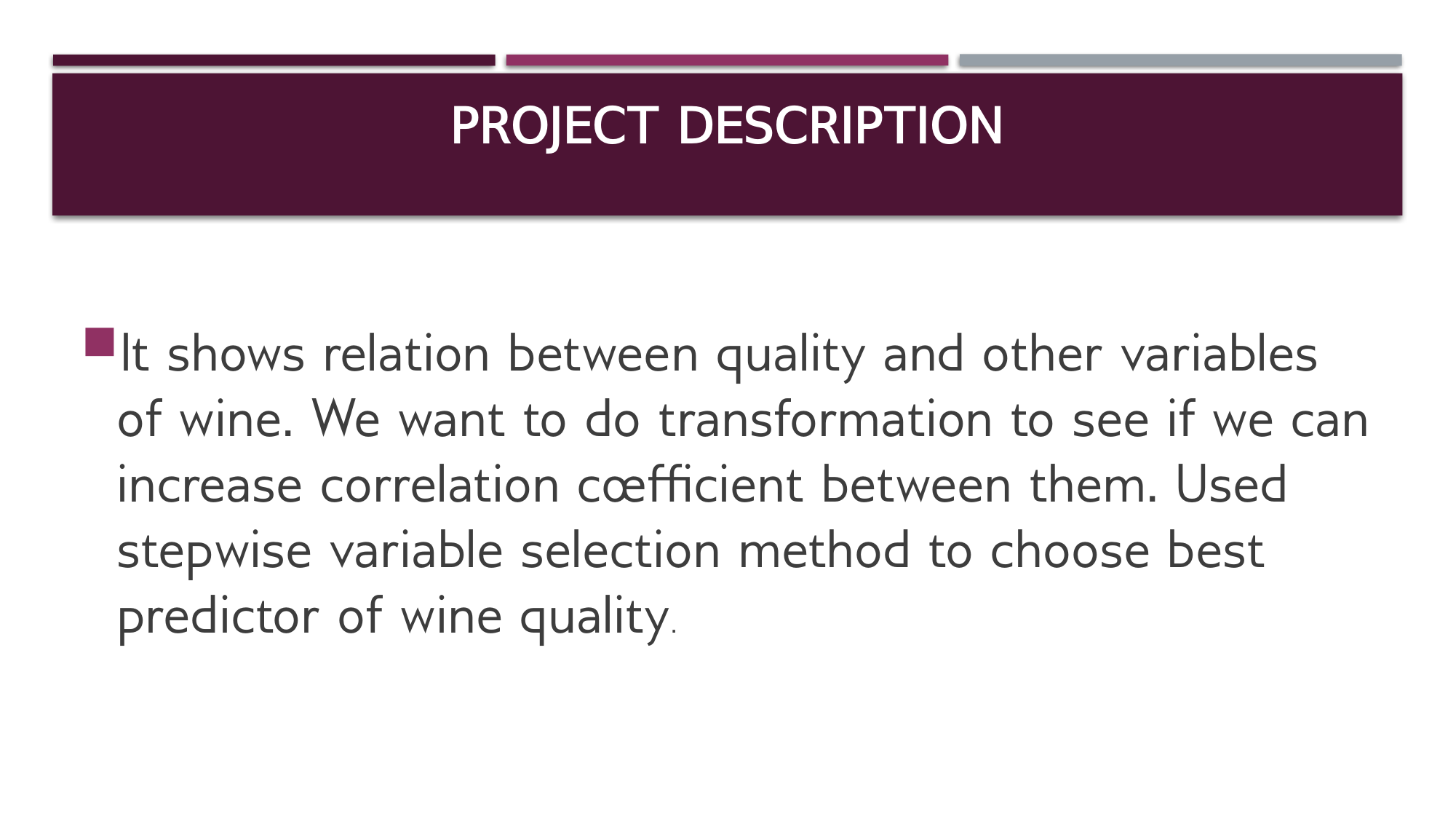

# Project Description
It shows relation between quality and other variables of wine. We want to do transformation to see if we can increase correlation coefficient between them. Used stepwise variable selection method to choose best predictor of wine quality.